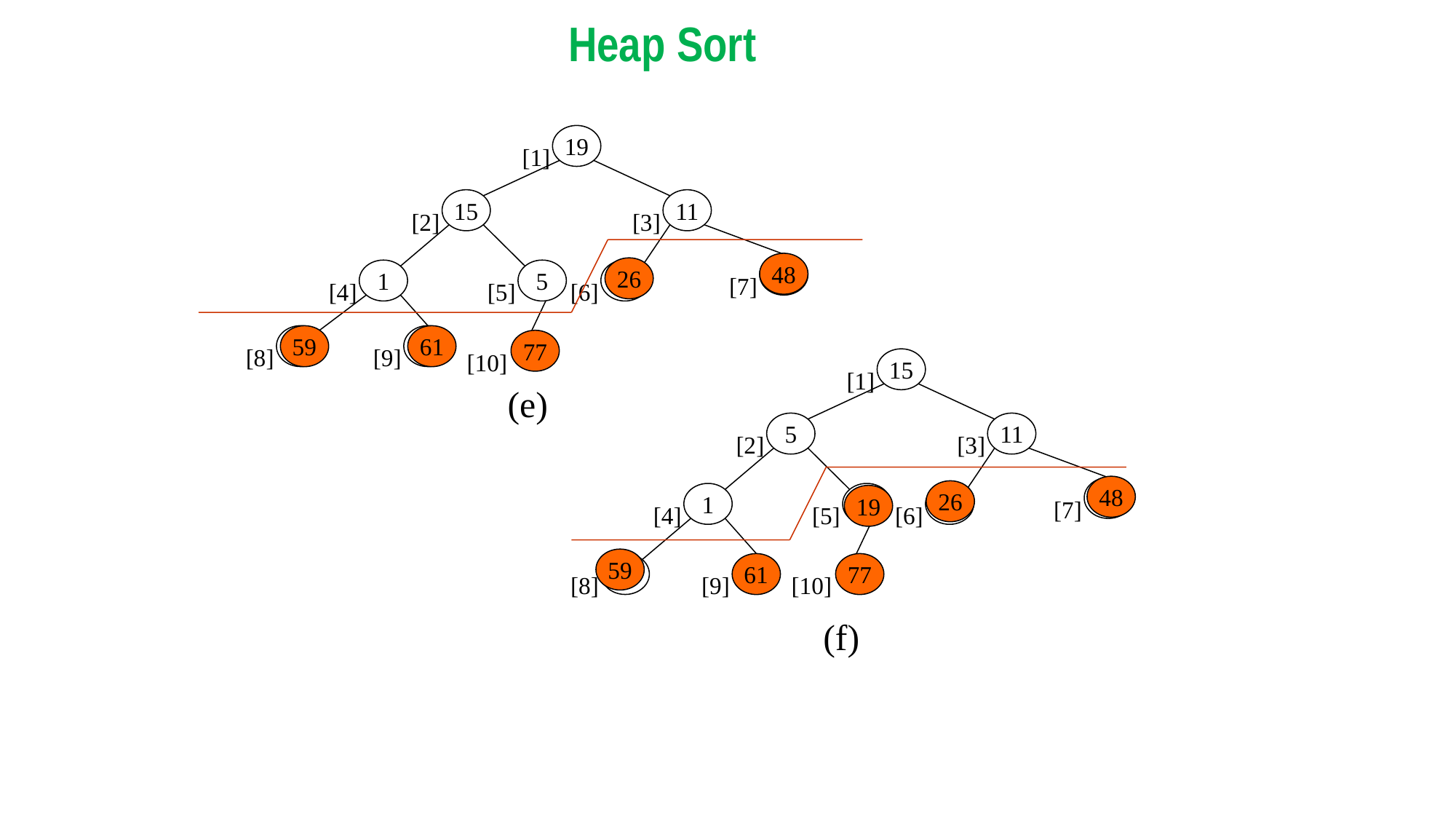

Heap Sort
19
[1]
15
[2]
11
[3]

48
1
[7]
26
1
[4]
5
[5]
26
[6]

59
[8]
59
61
[9]
61
77
[10]
15
[1]
(e)
5
[2]
11
[3]

48
48
[7]
26
1
[4]
5
[5]
1
[6]
19

59
59
[8]
61
77
[9]
[10]
(f)